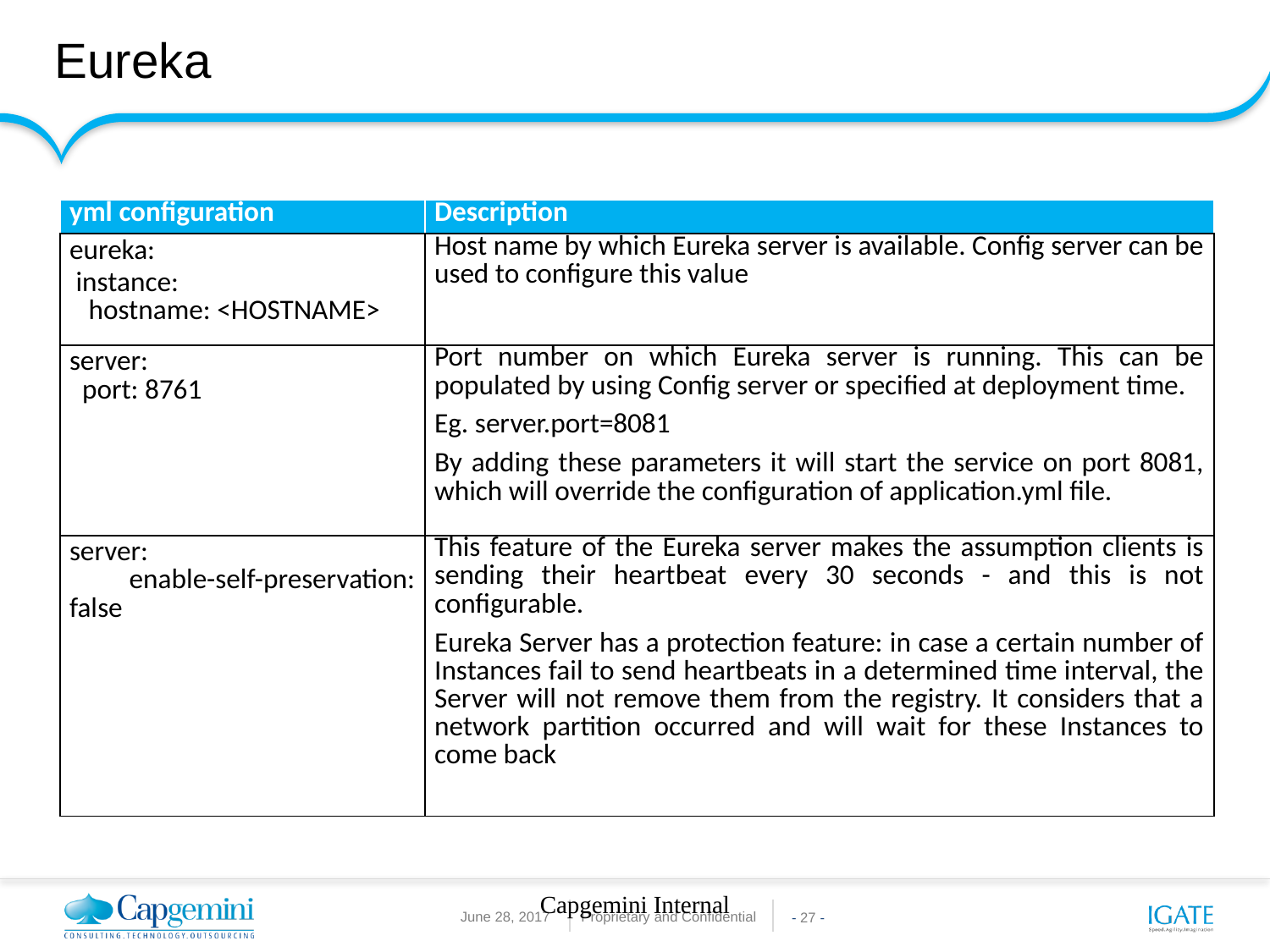

Eureka
| yml configuration | Description |
| --- | --- |
| eureka: instance: hostname: <HOSTNAME> | Host name by which Eureka server is available. Config server can be used to configure this value |
| server: port: 8761 | Port number on which Eureka server is running. This can be populated by using Config server or specified at deployment time. Eg. server.port=8081 By adding these parameters it will start the service on port 8081, which will override the configuration of application.yml file. |
| server: enable-self-preservation: false | This feature of the Eureka server makes the assumption clients is sending their heartbeat every 30 seconds - and this is not configurable. Eureka Server has a protection feature: in case a certain number of Instances fail to send heartbeats in a determined time interval, the Server will not remove them from the registry. It considers that a network partition occurred and will wait for these Instances to come back |
Capgemini Internal